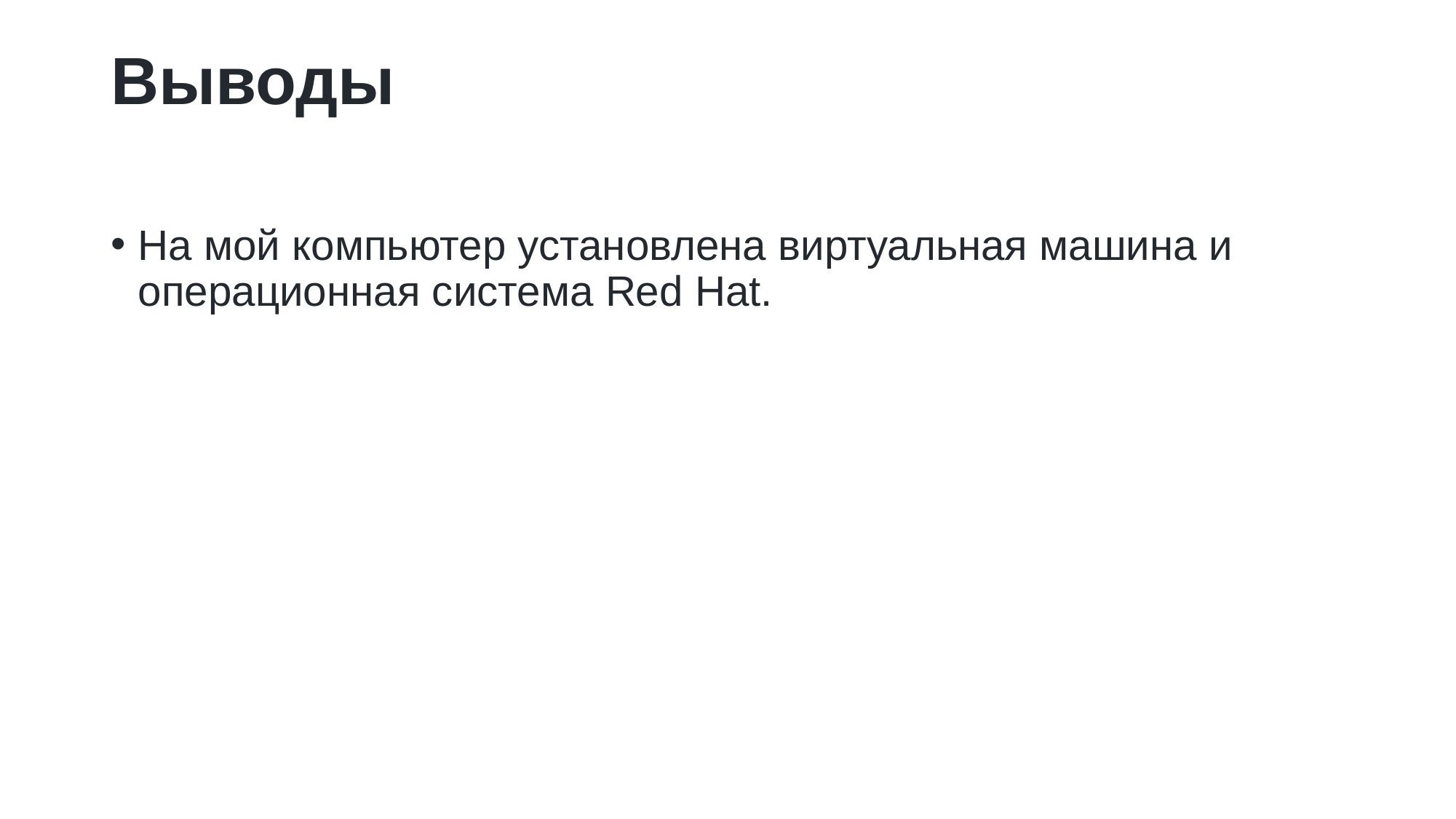

# Выводы
На мой компьютер установлена виртуальная машина и операционная система Red Hat.